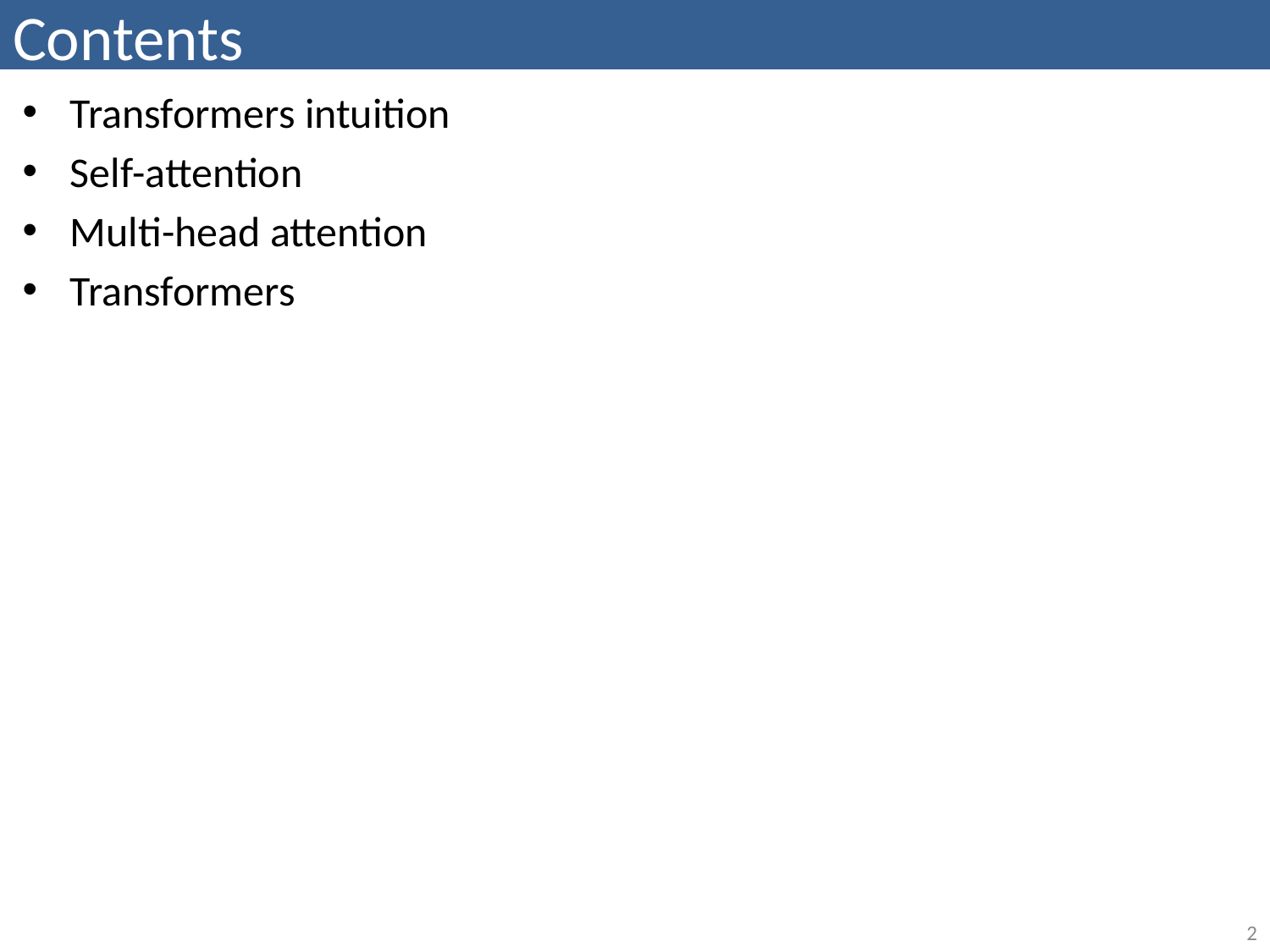

# Contents
Transformers intuition
Self-attention
Multi-head attention
Transformers
2